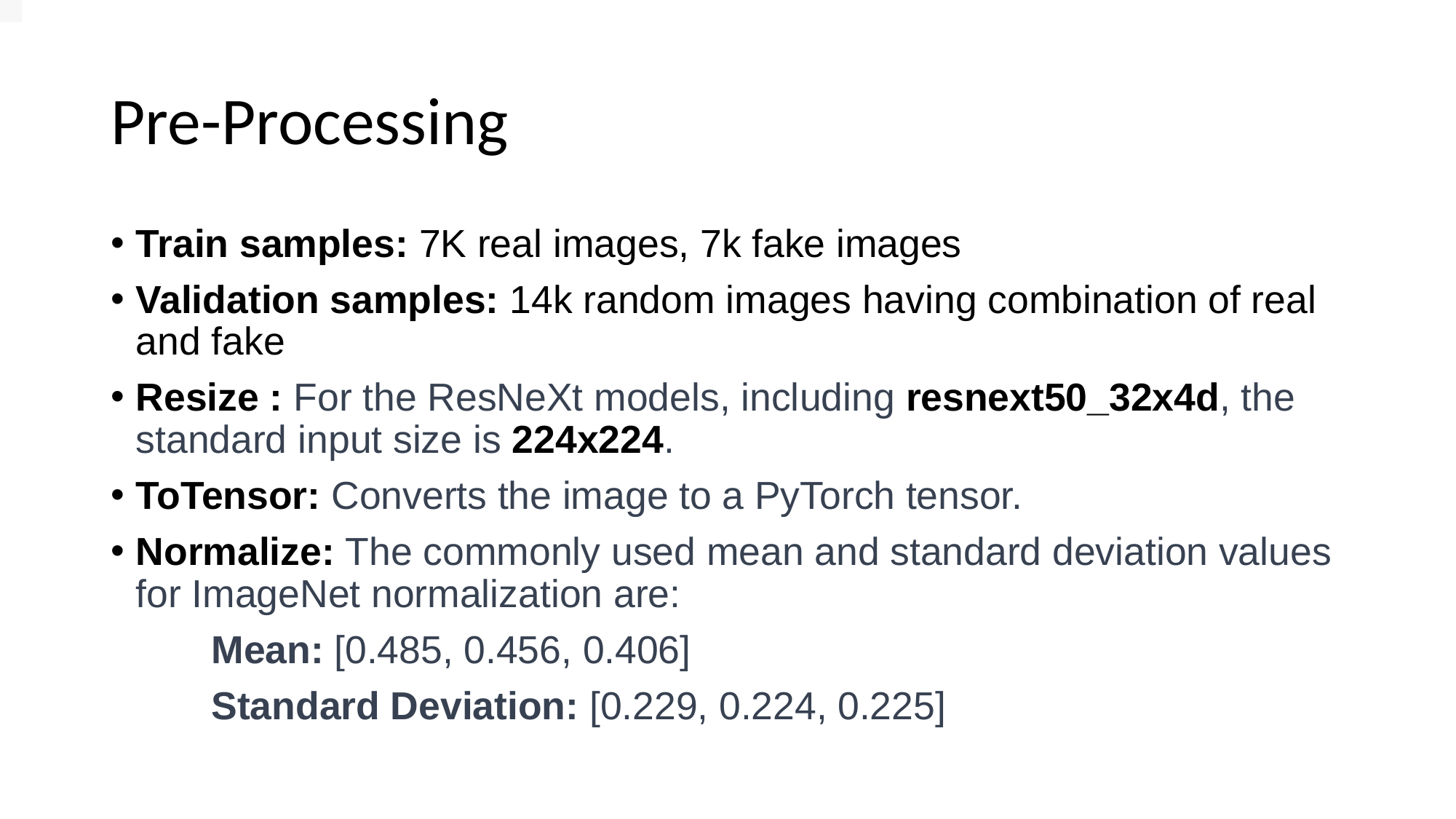

# Pre-Processing
Train samples: 7K real images, 7k fake images
Validation samples: 14k random images having combination of real and fake
Resize : For the ResNeXt models, including resnext50_32x4d, the standard input size is 224x224.
ToTensor: Converts the image to a PyTorch tensor.
Normalize: The commonly used mean and standard deviation values for ImageNet normalization are:
	Mean: [0.485, 0.456, 0.406]
	Standard Deviation: [0.229, 0.224, 0.225]